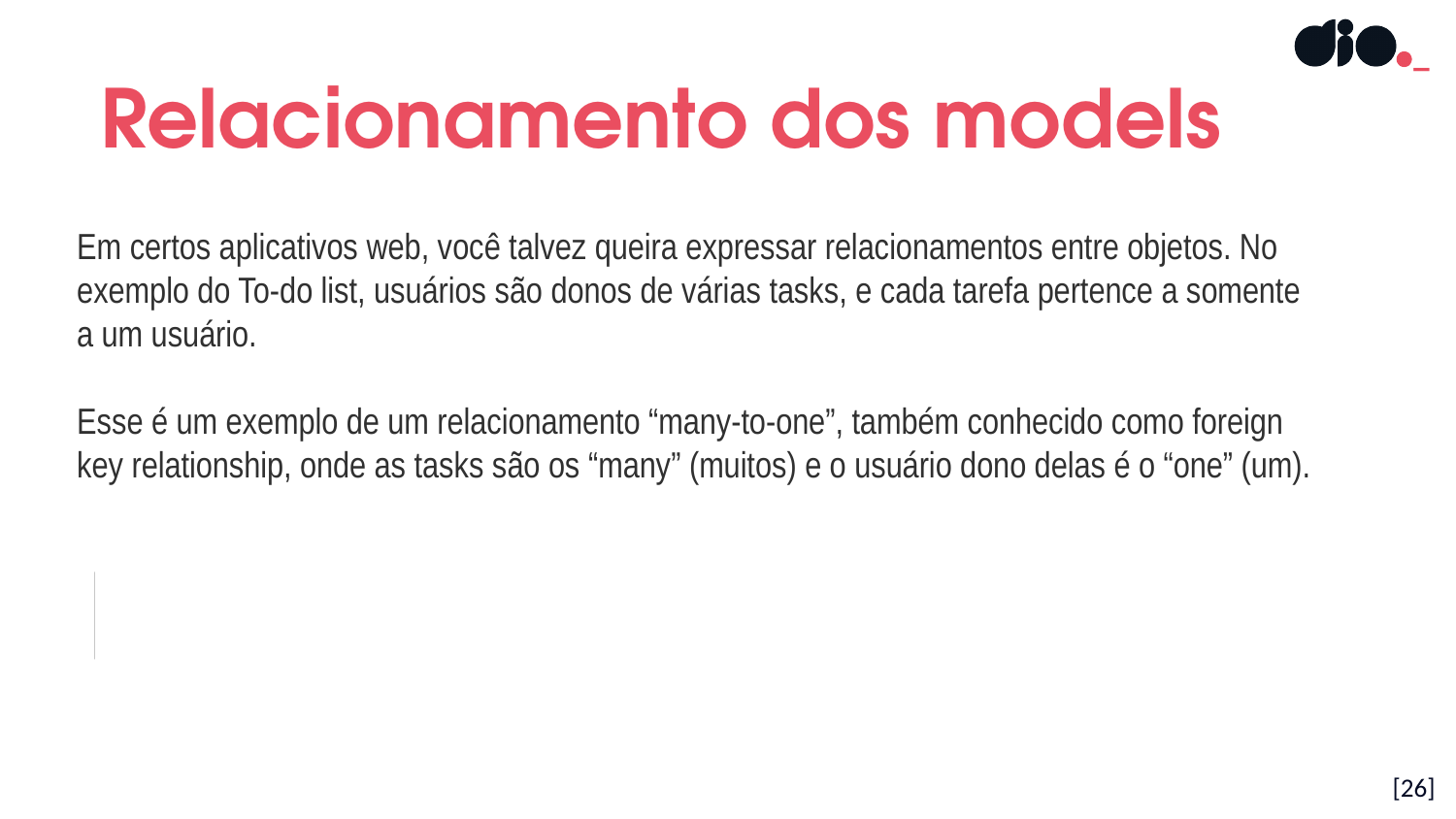

Relacionamento dos models
Em certos aplicativos web, você talvez queira expressar relacionamentos entre objetos. No exemplo do To-do list, usuários são donos de várias tasks, e cada tarefa pertence a somente a um usuário.

Esse é um exemplo de um relacionamento “many-to-one”, também conhecido como foreign key relationship, onde as tasks são os “many” (muitos) e o usuário dono delas é o “one” (um).

[26]